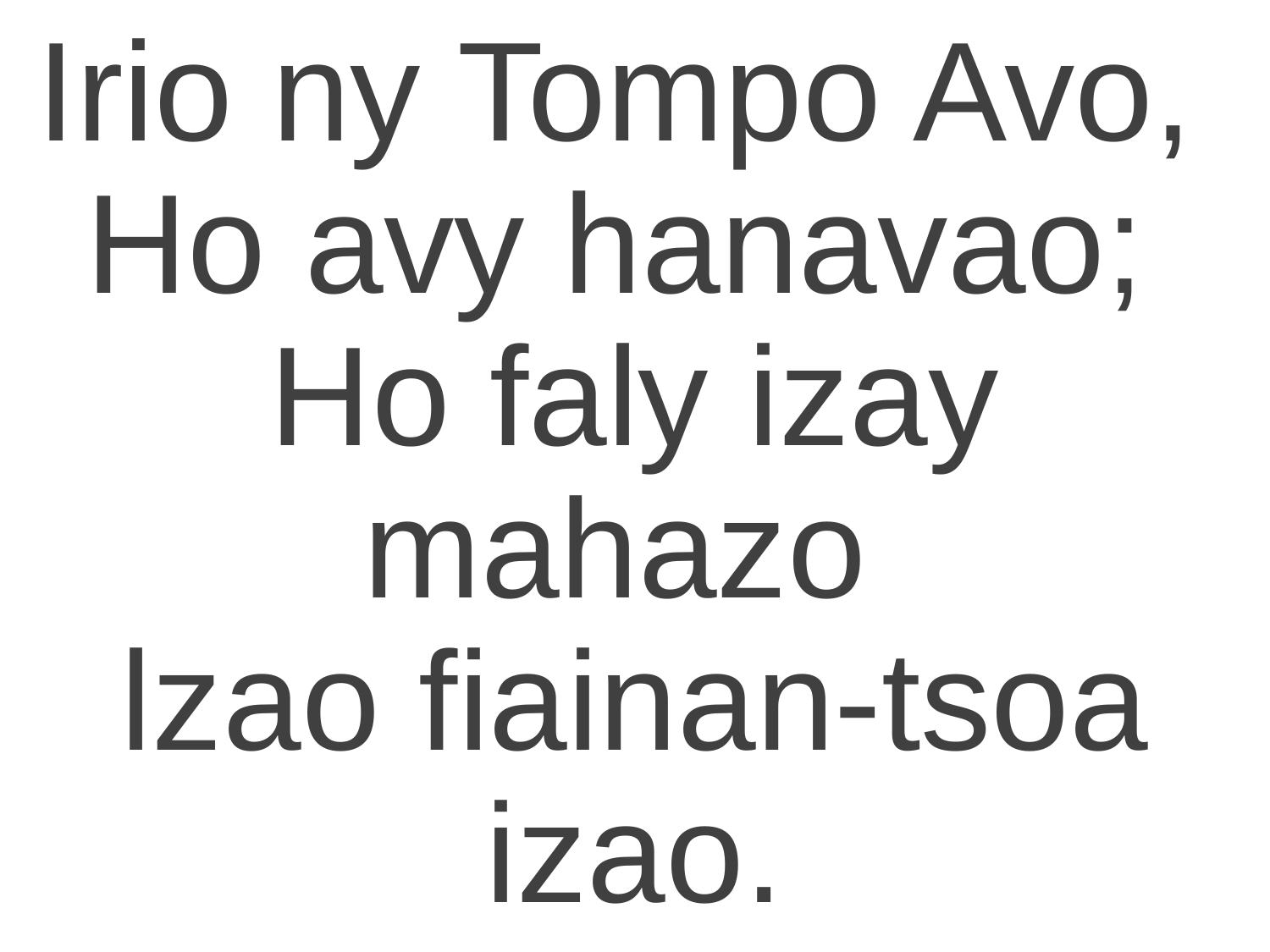

Irio ny Tompo Avo,
Ho avy hanavao;
Ho faly izay mahazo
lzao fiainan-tsoa izao.